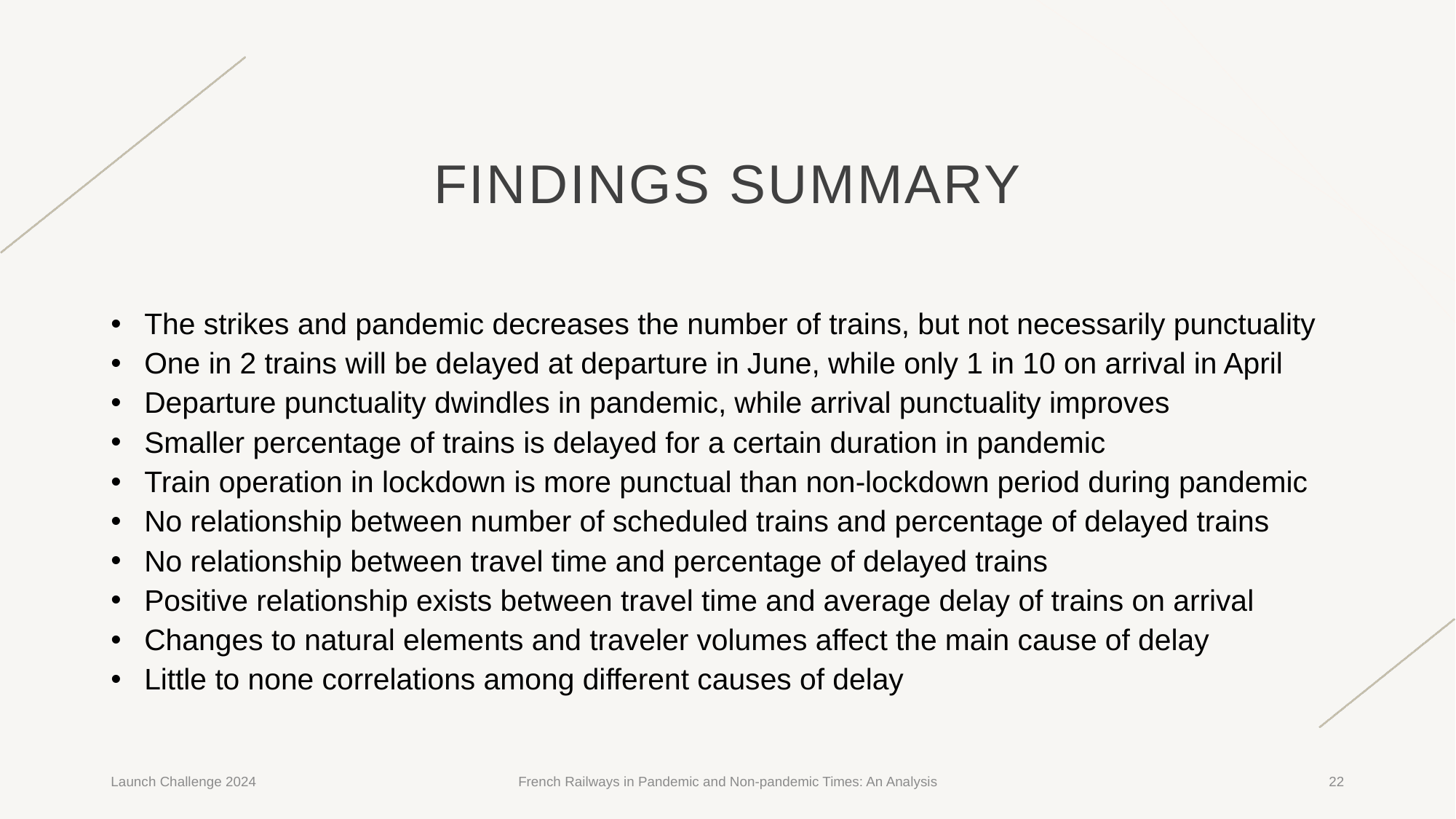

# Findings summary
The strikes and pandemic decreases the number of trains, but not necessarily punctuality
One in 2 trains will be delayed at departure in June, while only 1 in 10 on arrival in April
Departure punctuality dwindles in pandemic, while arrival punctuality improves
Smaller percentage of trains is delayed for a certain duration in pandemic
Train operation in lockdown is more punctual than non-lockdown period during pandemic
No relationship between number of scheduled trains and percentage of delayed trains
No relationship between travel time and percentage of delayed trains
Positive relationship exists between travel time and average delay of trains on arrival
Changes to natural elements and traveler volumes affect the main cause of delay
Little to none correlations among different causes of delay
Launch Challenge 2024
French Railways in Pandemic and Non-pandemic Times: An Analysis
22